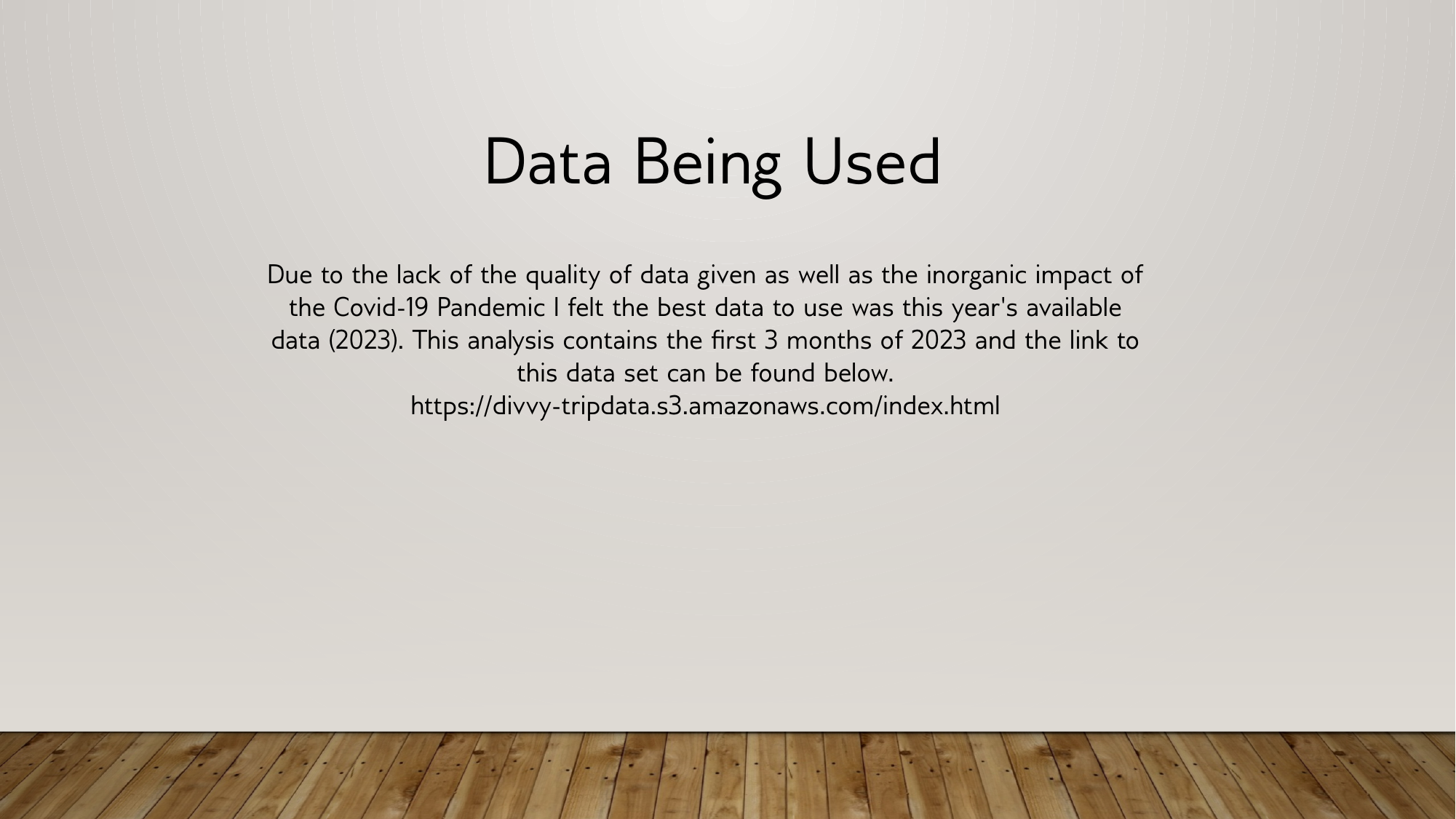

Data Being Used
Due to the lack of the quality of data given as well as the inorganic impact of the Covid-19 Pandemic I felt the best data to use was this year's available data (2023). This analysis contains the first 3 months of 2023 and the link to this data set can be found below.
https://divvy-tripdata.s3.amazonaws.com/index.html